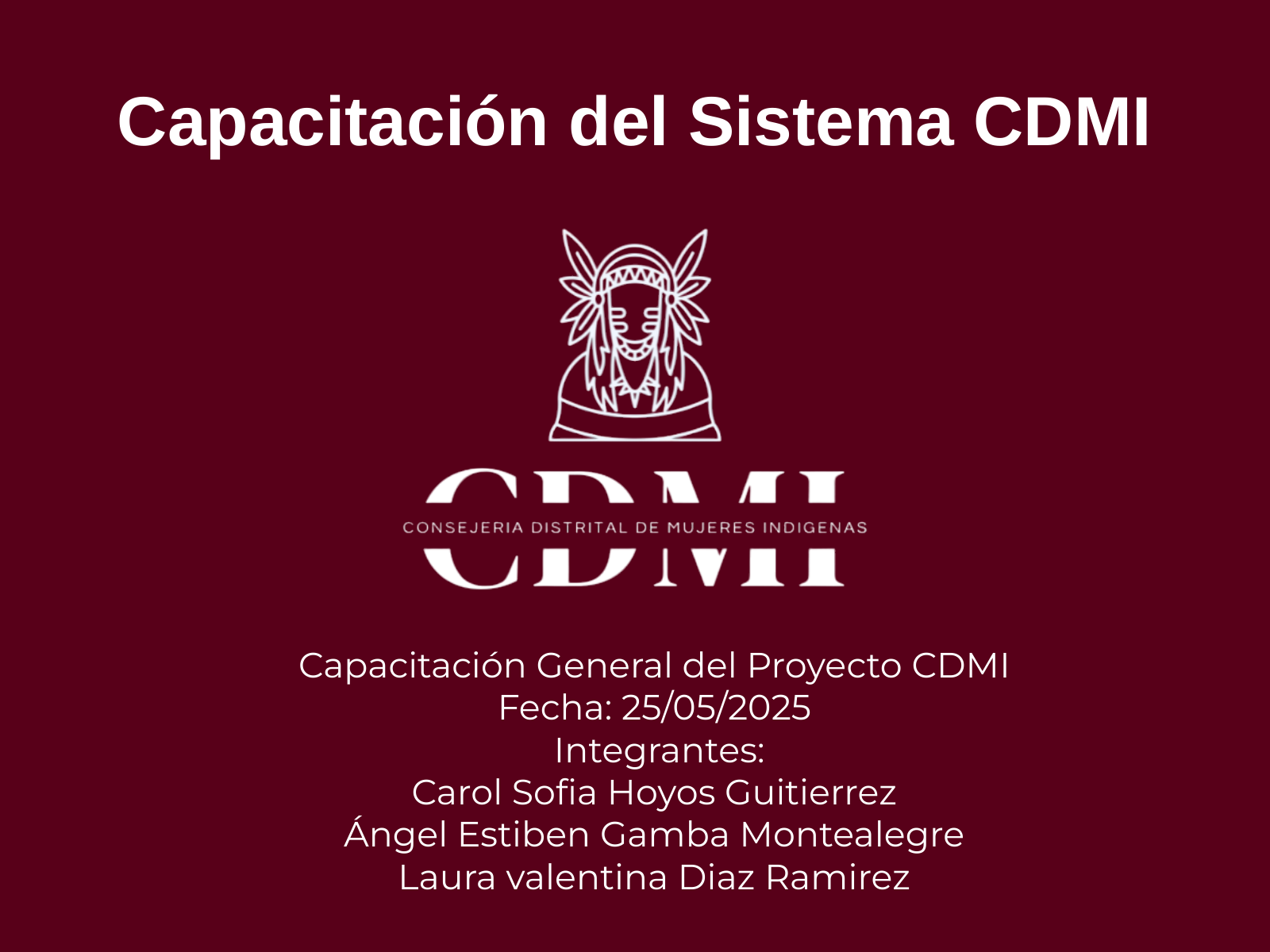

Capacitación del Sistema CDMI

Capacitación General del Proyecto CDMI
Fecha: 25/05/2025
 Integrantes:
Carol Sofia Hoyos Guitierrez
Ángel Estiben Gamba Montealegre
Laura valentina Diaz Ramirez